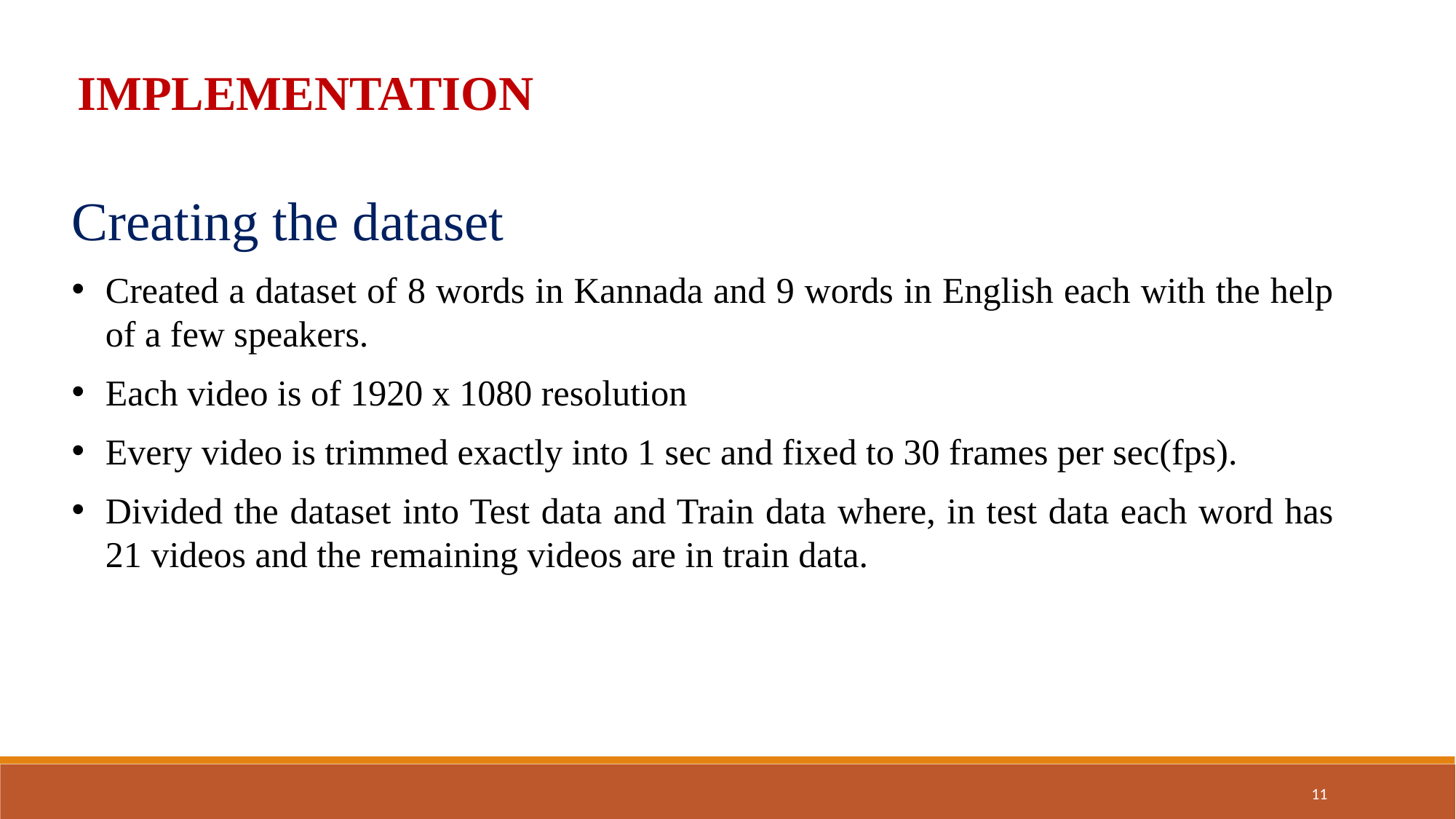

IMPLEMENTATION
Creating the dataset
Created a dataset of 8 words in Kannada and 9 words in English each with the help of a few speakers.
Each video is of 1920 x 1080 resolution
Every video is trimmed exactly into 1 sec and fixed to 30 frames per sec(fps).
Divided the dataset into Test data and Train data where, in test data each word has 21 videos and the remaining videos are in train data.

11